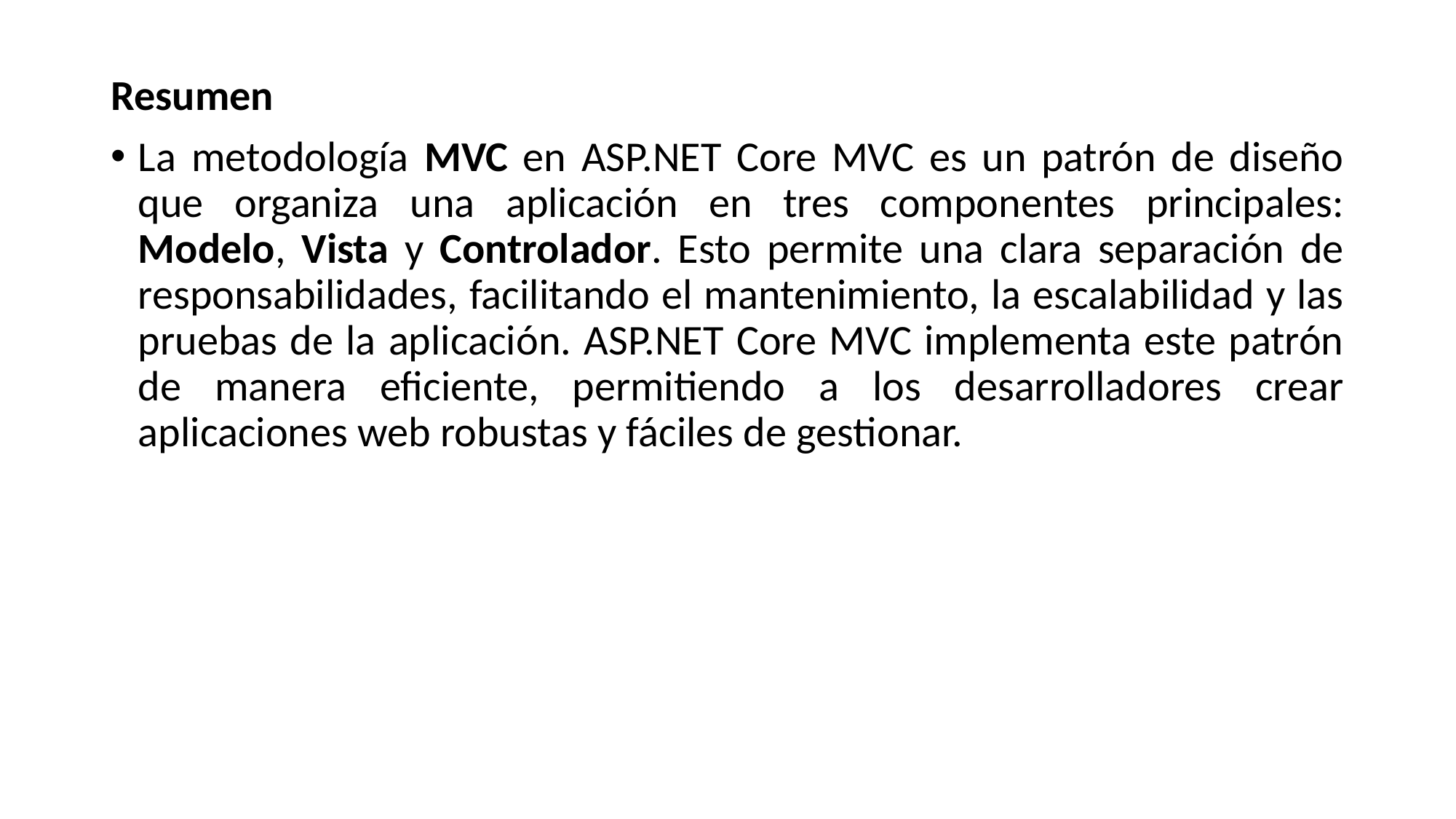

Resumen
La metodología MVC en ASP.NET Core MVC es un patrón de diseño que organiza una aplicación en tres componentes principales: Modelo, Vista y Controlador. Esto permite una clara separación de responsabilidades, facilitando el mantenimiento, la escalabilidad y las pruebas de la aplicación. ASP.NET Core MVC implementa este patrón de manera eficiente, permitiendo a los desarrolladores crear aplicaciones web robustas y fáciles de gestionar.